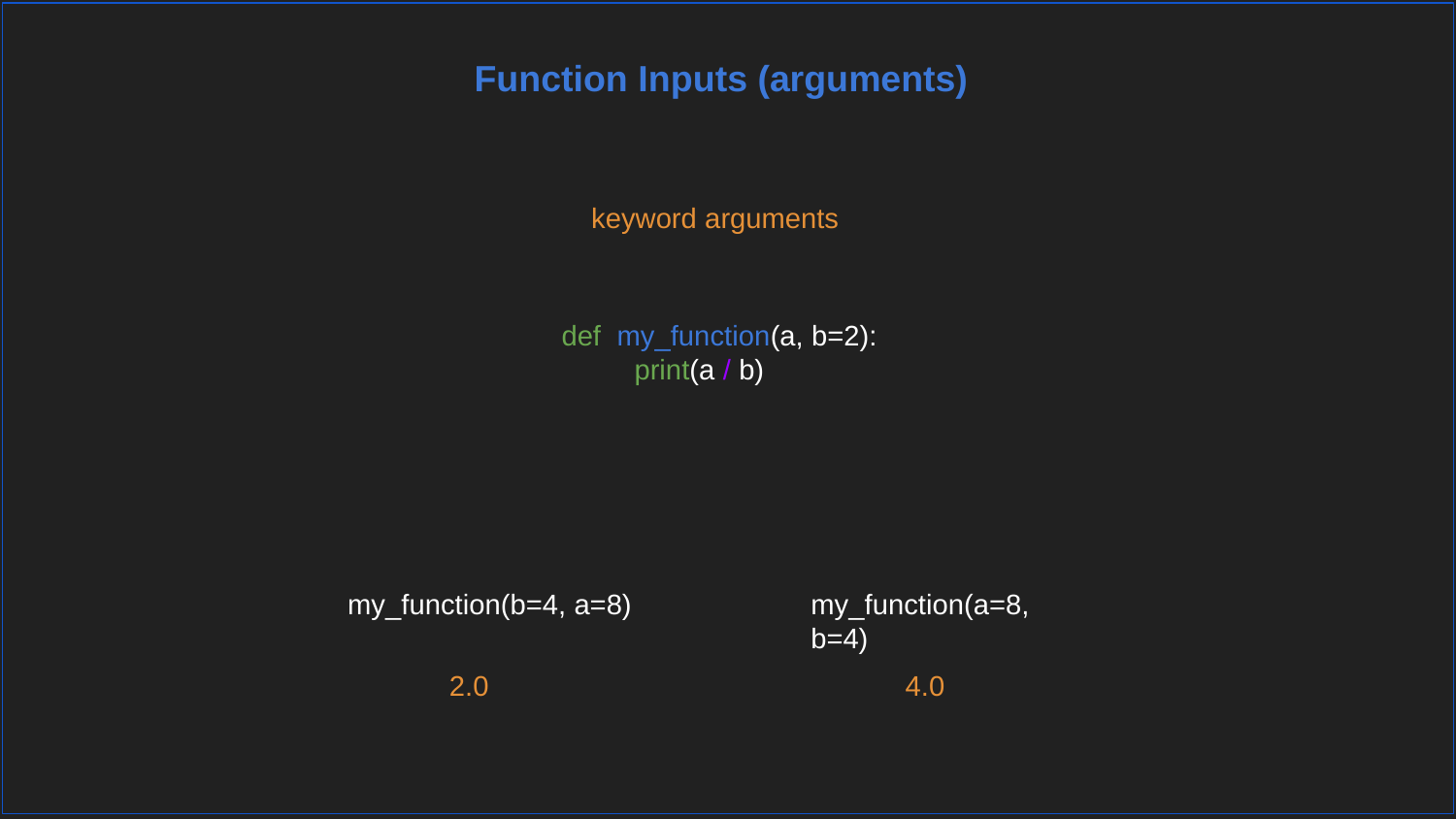

Function Inputs (arguments)
keyword arguments
def  my_function(a, b=2):
print(a / b)
my_function(b=4, a=8)
my_function(a=8, b=4)
2.0
4.0